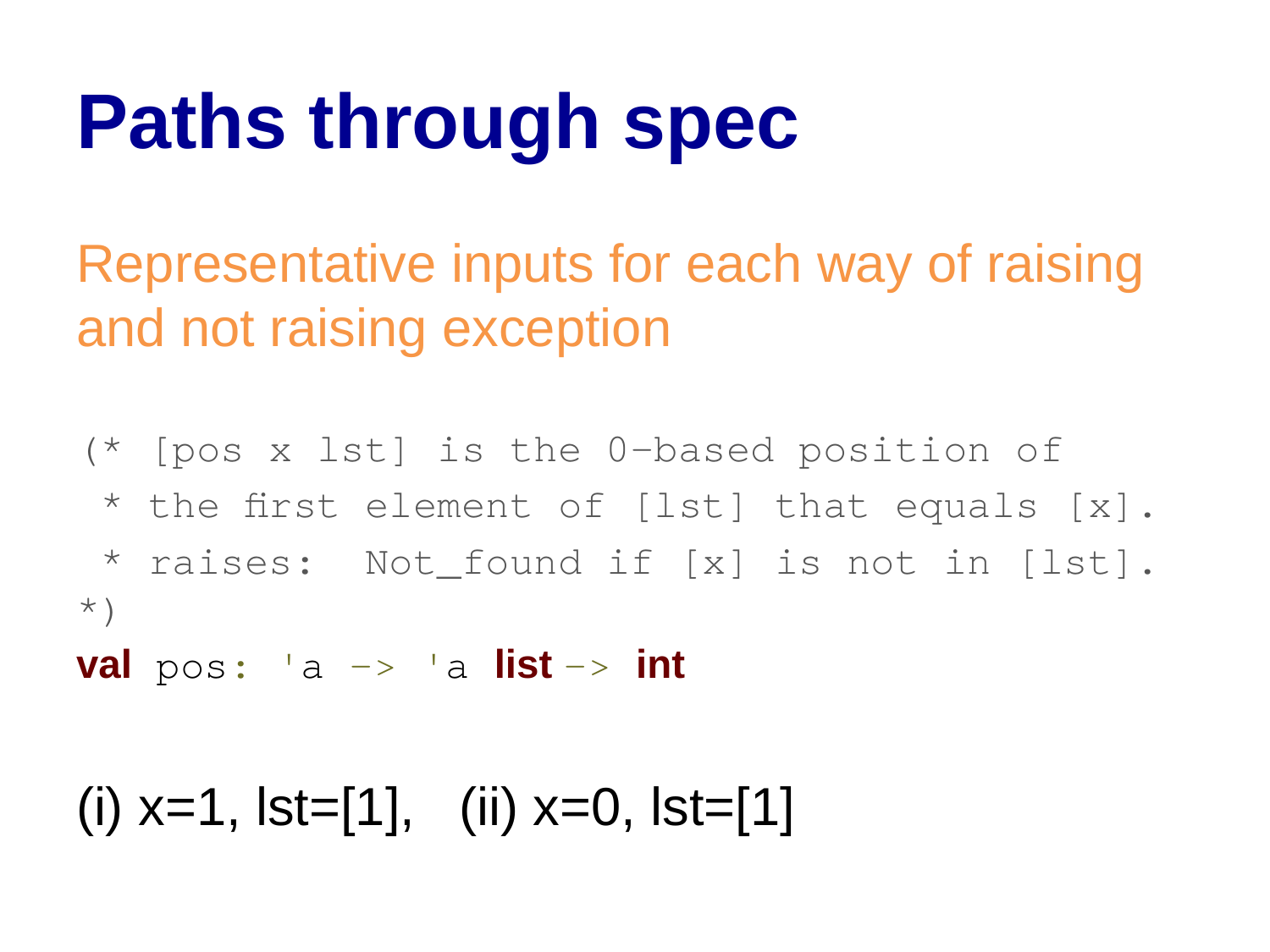

# Paths through spec
Representative inputs for each way of raising and not raising exception

(* [pos x lst] is the 0-based position of
 * the first element of [lst] that equals [x].
 * raises:  Not_found if [x] is not in [lst]. *)
val pos: 'a -> 'a list -> int

(i) x=1, lst=[1],   (ii) x=0, lst=[1]